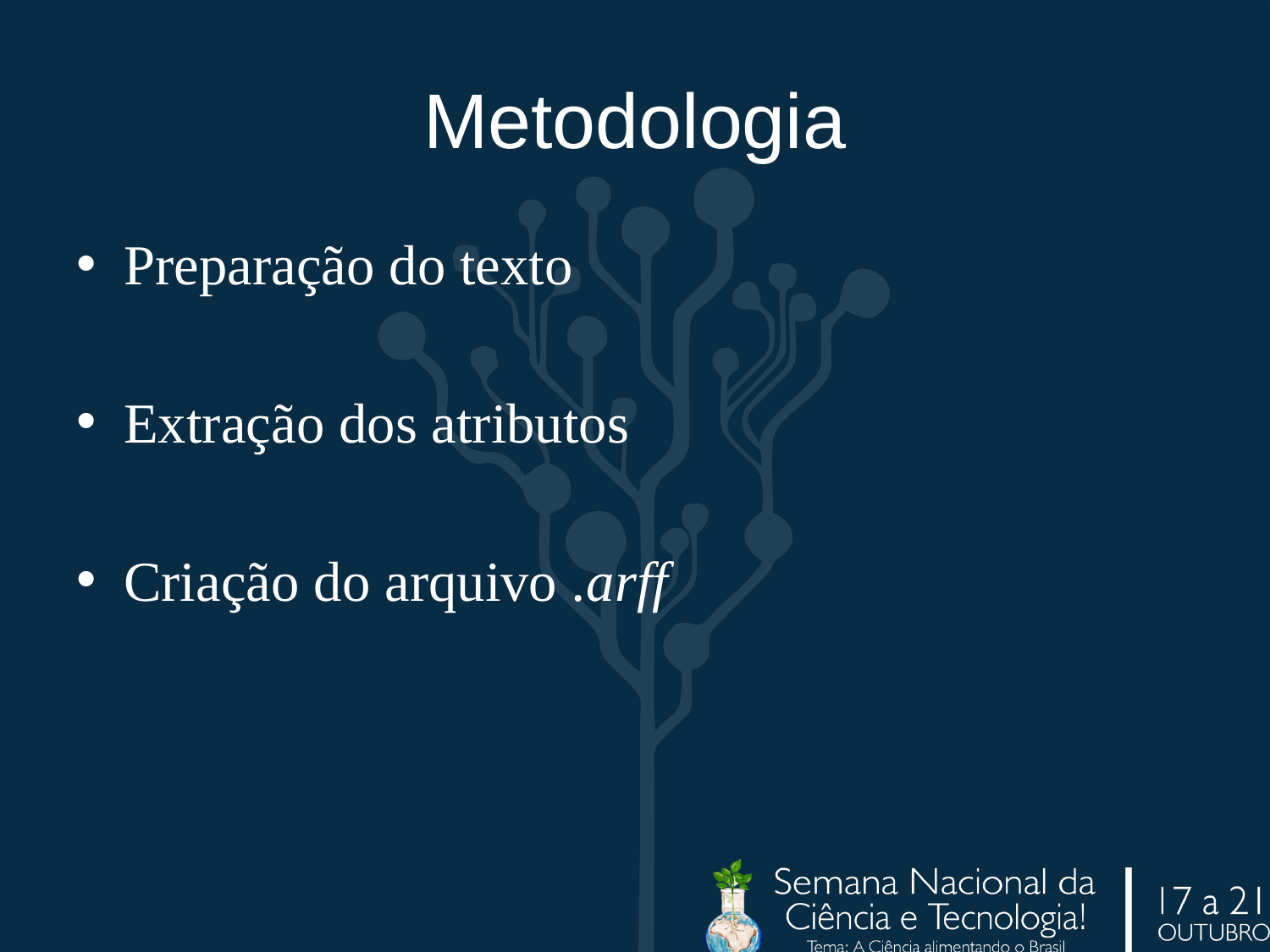

# Metodologia
Preparação do texto

Extração dos atributos

Criação do arquivo .arff